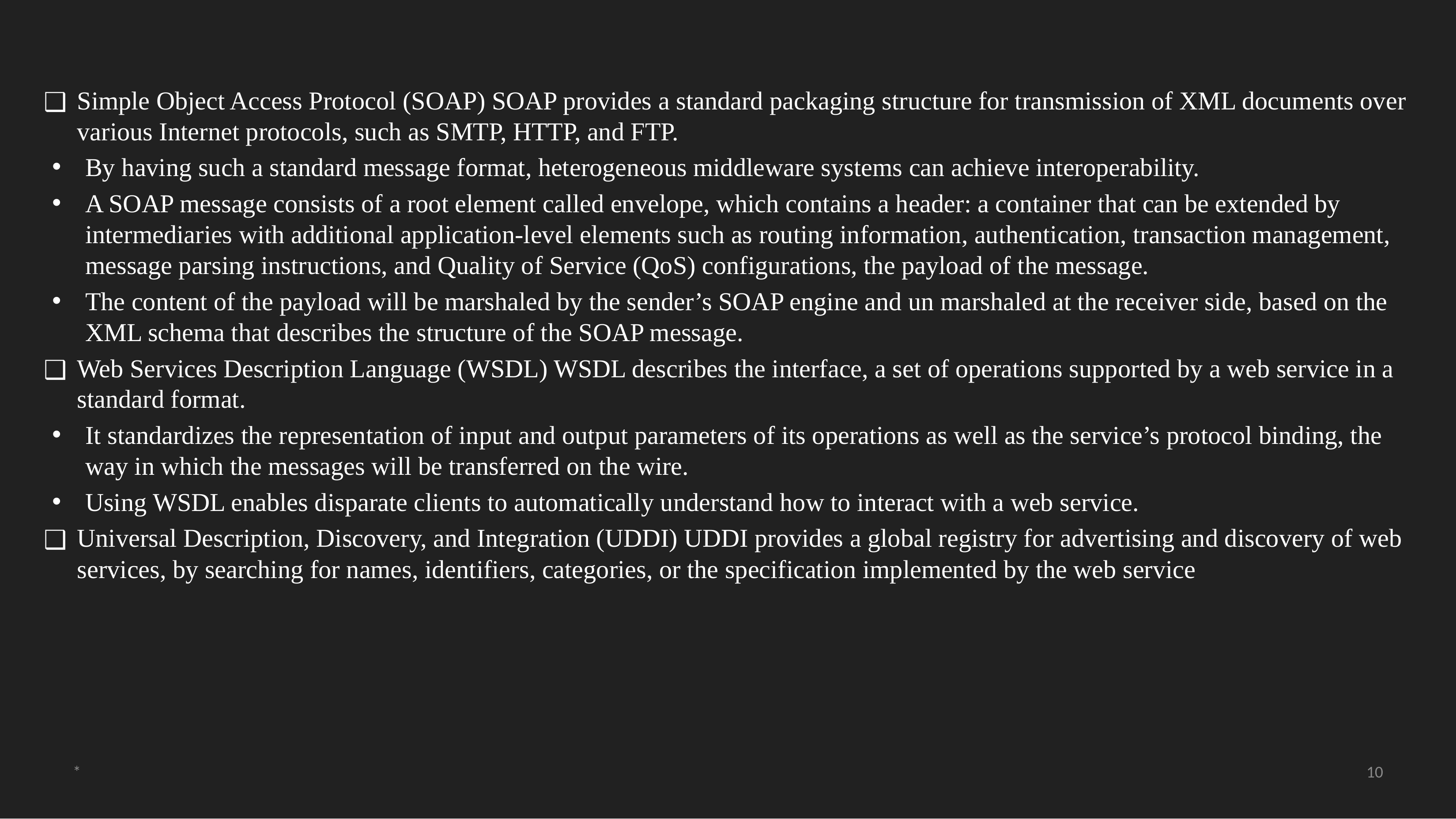

#
Simple Object Access Protocol (SOAP) SOAP provides a standard packaging structure for transmission of XML documents over various Internet protocols, such as SMTP, HTTP, and FTP.
By having such a standard message format, heterogeneous middleware systems can achieve interoperability.
A SOAP message consists of a root element called envelope, which contains a header: a container that can be extended by intermediaries with additional application-level elements such as routing information, authentication, transaction management, message parsing instructions, and Quality of Service (QoS) configurations, the payload of the message.
The content of the payload will be marshaled by the sender’s SOAP engine and un marshaled at the receiver side, based on the XML schema that describes the structure of the SOAP message.
Web Services Description Language (WSDL) WSDL describes the interface, a set of operations supported by a web service in a standard format.
It standardizes the representation of input and output parameters of its operations as well as the service’s protocol binding, the way in which the messages will be transferred on the wire.
Using WSDL enables disparate clients to automatically understand how to interact with a web service.
Universal Description, Discovery, and Integration (UDDI) UDDI provides a global registry for advertising and discovery of web services, by searching for names, identifiers, categories, or the specification implemented by the web service
*
10